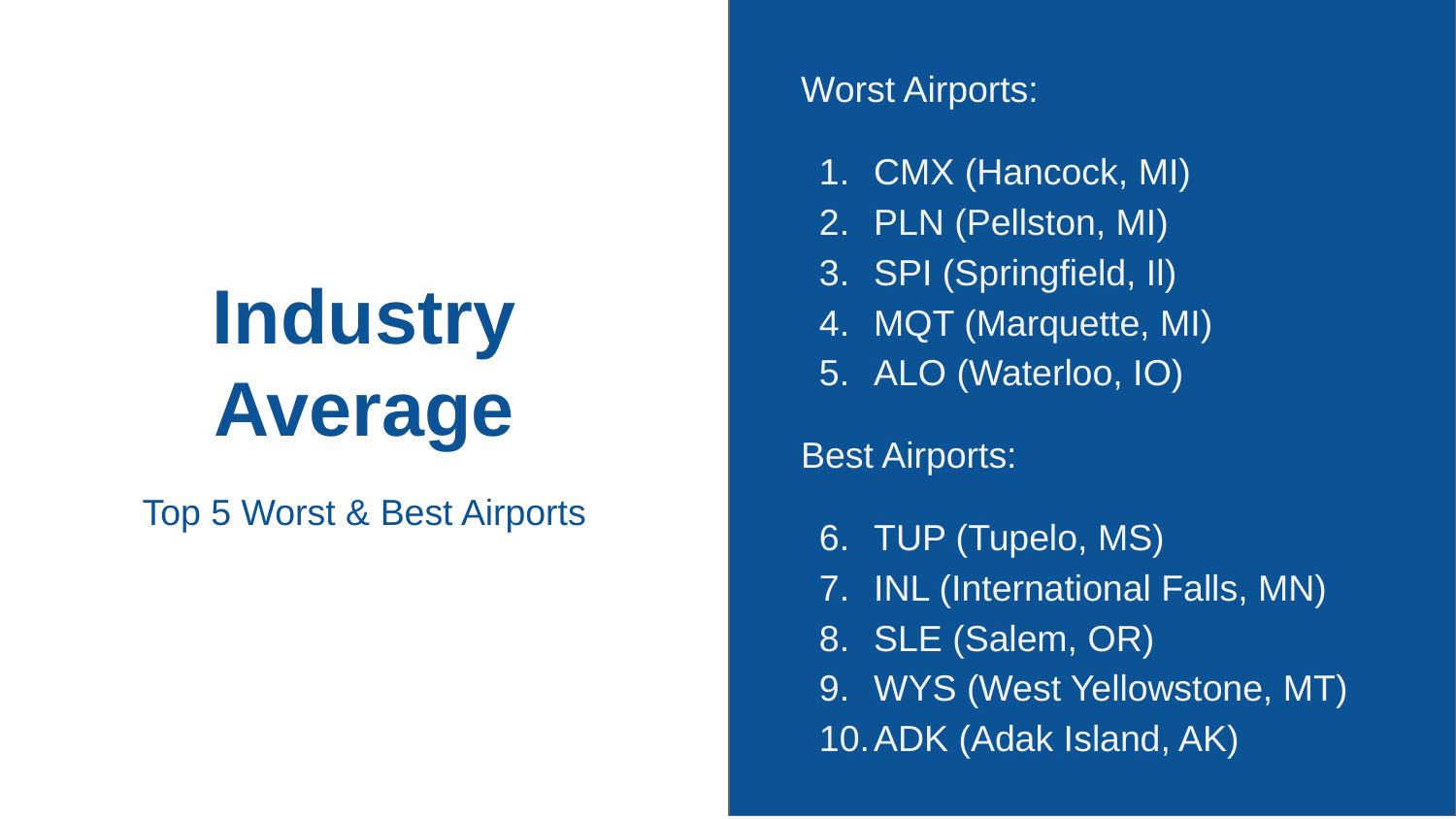

Worst Airports:
CMX (Hancock, MI)
PLN (Pellston, MI)
SPI (Springfield, Il)
MQT (Marquette, MI)
ALO (Waterloo, IO)
Best Airports:
TUP (Tupelo, MS)
INL (International Falls, MN)
SLE (Salem, OR)
WYS (West Yellowstone, MT)
ADK (Adak Island, AK)
# Industry Average
Top 5 Worst & Best Airports